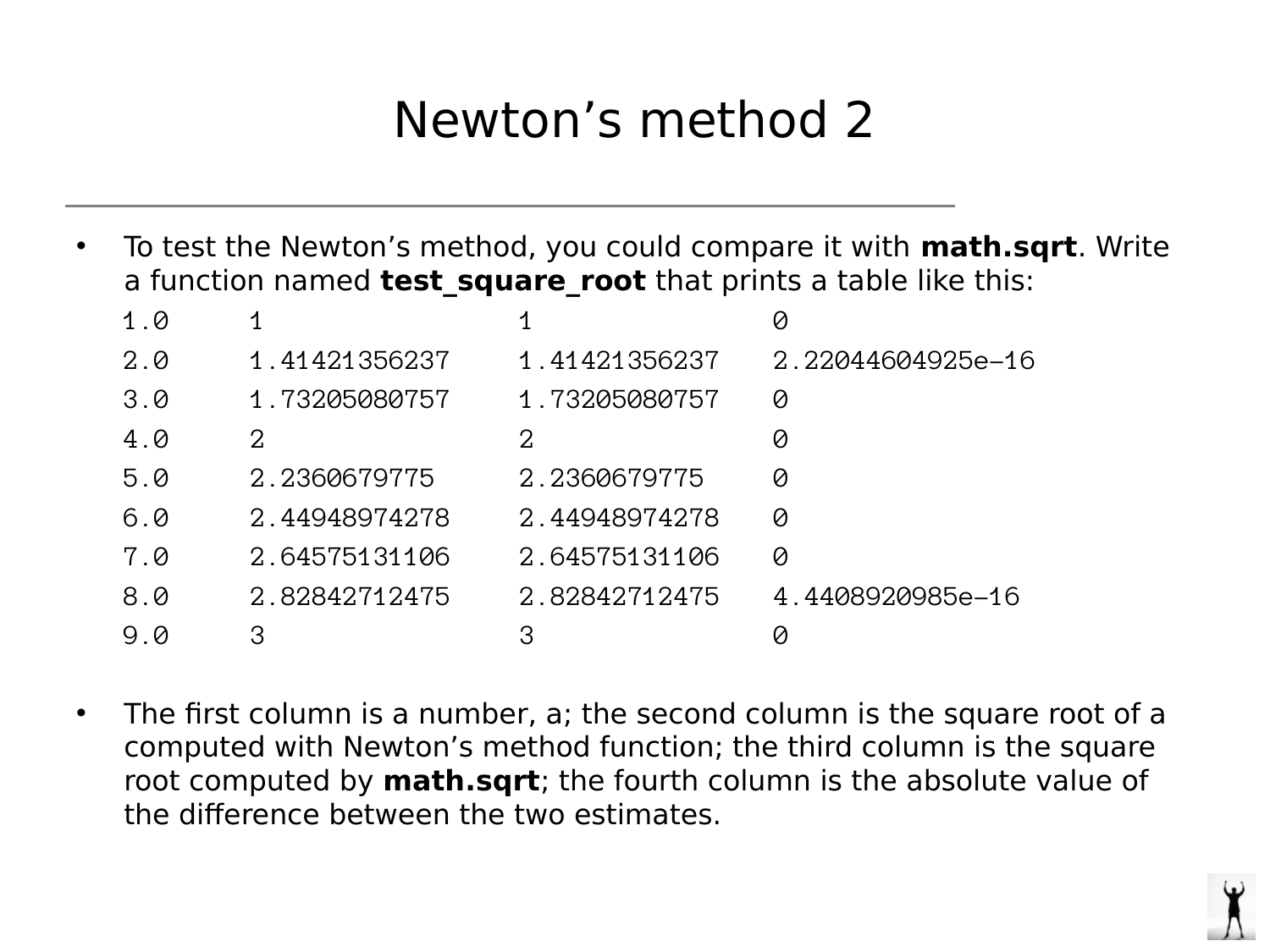

# Newton’s method 2
To test the Newton’s method, you could compare it with math.sqrt. Write a function named test_square_root that prints a table like this:
	1.0 	1		 1		 0
	2.0 	1.41421356237	 1.41421356237	 2.22044604925e-16
	3.0 	1.73205080757	 1.73205080757	 0
	4.0 	2 		 2		 0
	5.0 	2.2360679775	 2.2360679775	 0
	6.0 	2.44948974278	 2.44948974278	 0
	7.0 	2.64575131106	 2.64575131106	 0
	8.0 	2.82842712475	 2.82842712475	 4.4408920985e-16
	9.0 	3 		 3		 0

The first column is a number, a; the second column is the square root of a computed with Newton’s method function; the third column is the square root computed by math.sqrt; the fourth column is the absolute value of the difference between the two estimates.